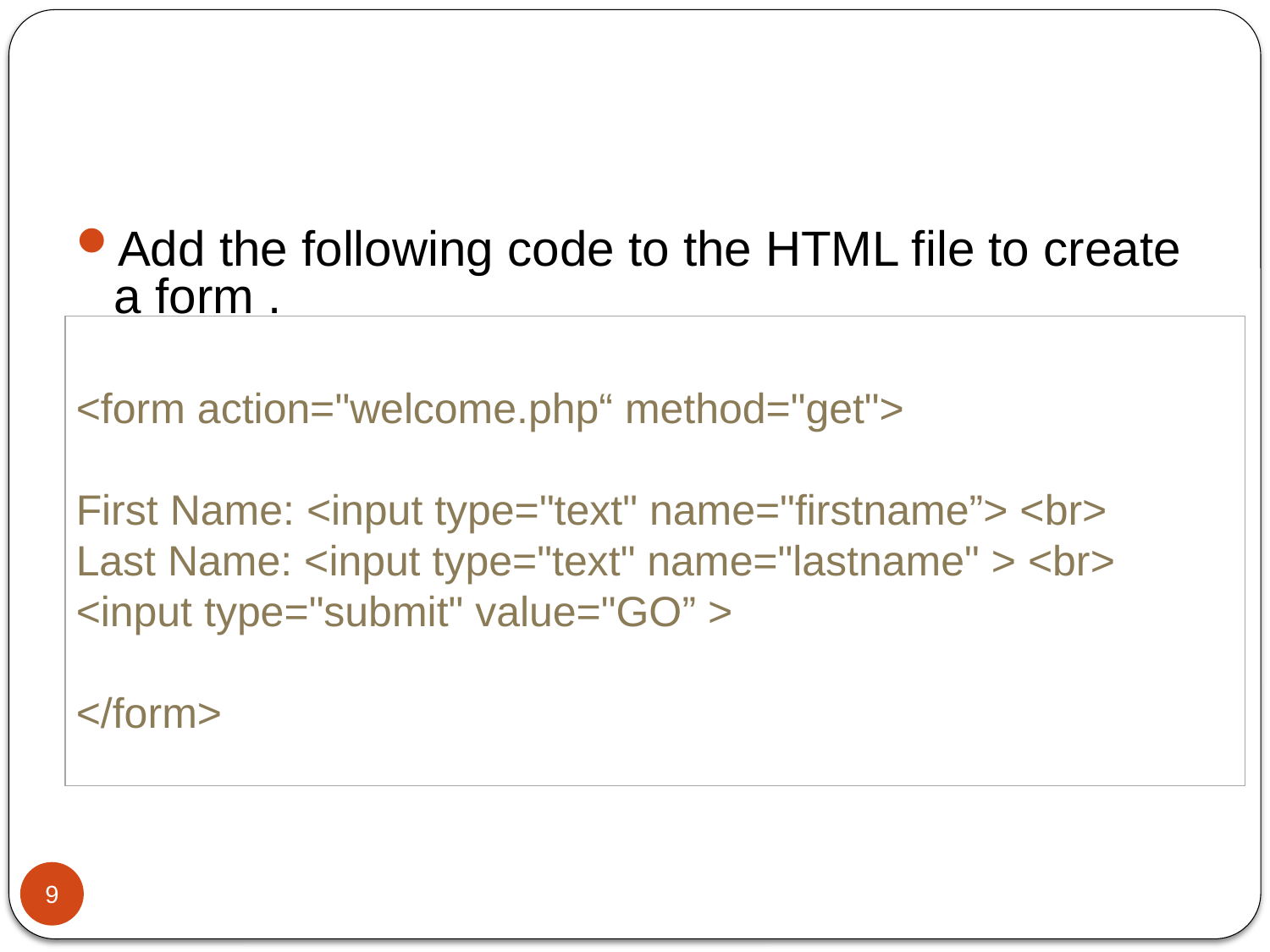

#
Add the following code to the HTML file to create a form .

<form action="welcome.php“ method="get">

First Name: <input type="text" name="firstname”> <br>
Last Name: <input type="text" name="lastname" > <br>
<input type="submit" value="GO” >

</form>

9